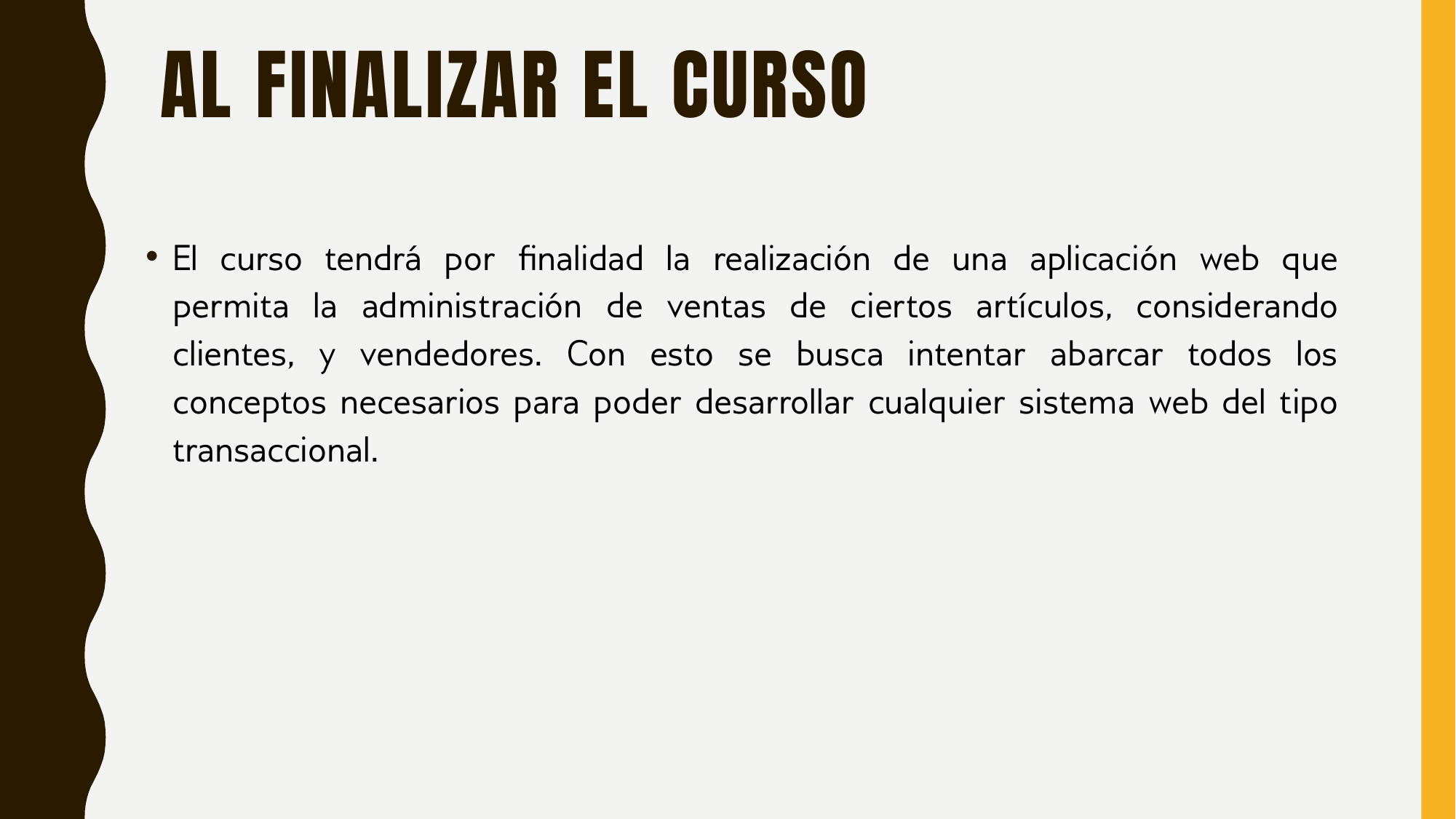

# Al finalizar el curso
El curso tendrá por finalidad la realización de una aplicación web que permita la administración de ventas de ciertos artículos, considerando clientes, y vendedores. Con esto se busca intentar abarcar todos los conceptos necesarios para poder desarrollar cualquier sistema web del tipo transaccional.